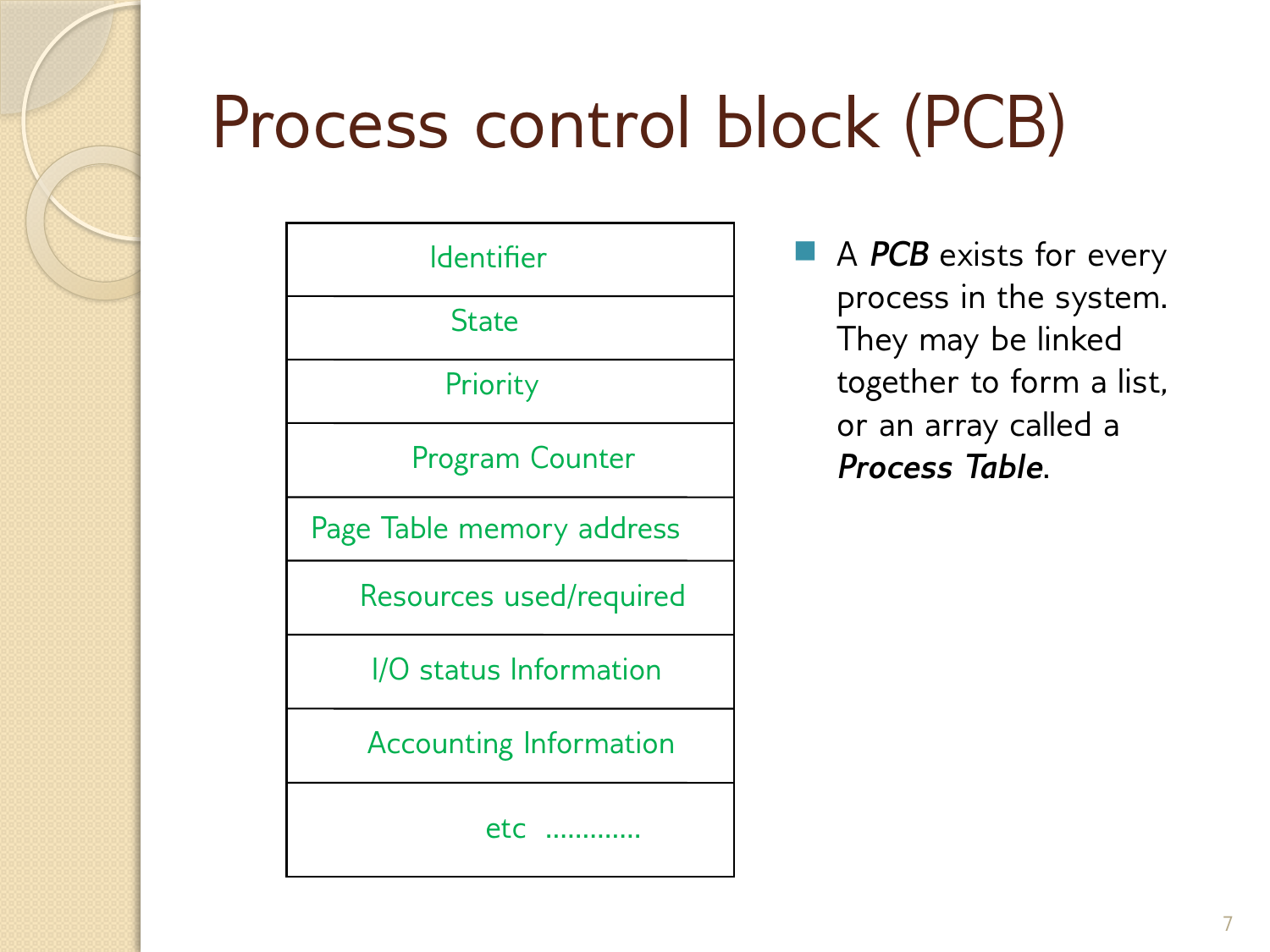

# Process control block (PCB)

A PCB exists for every process in the system. They may be linked together to form a list, or an array called a Process Table.
Identifier
State
Priority
Program Counter
Page Table memory address
Resources used/required
I/O status Information
Accounting Information
etc  .............
7